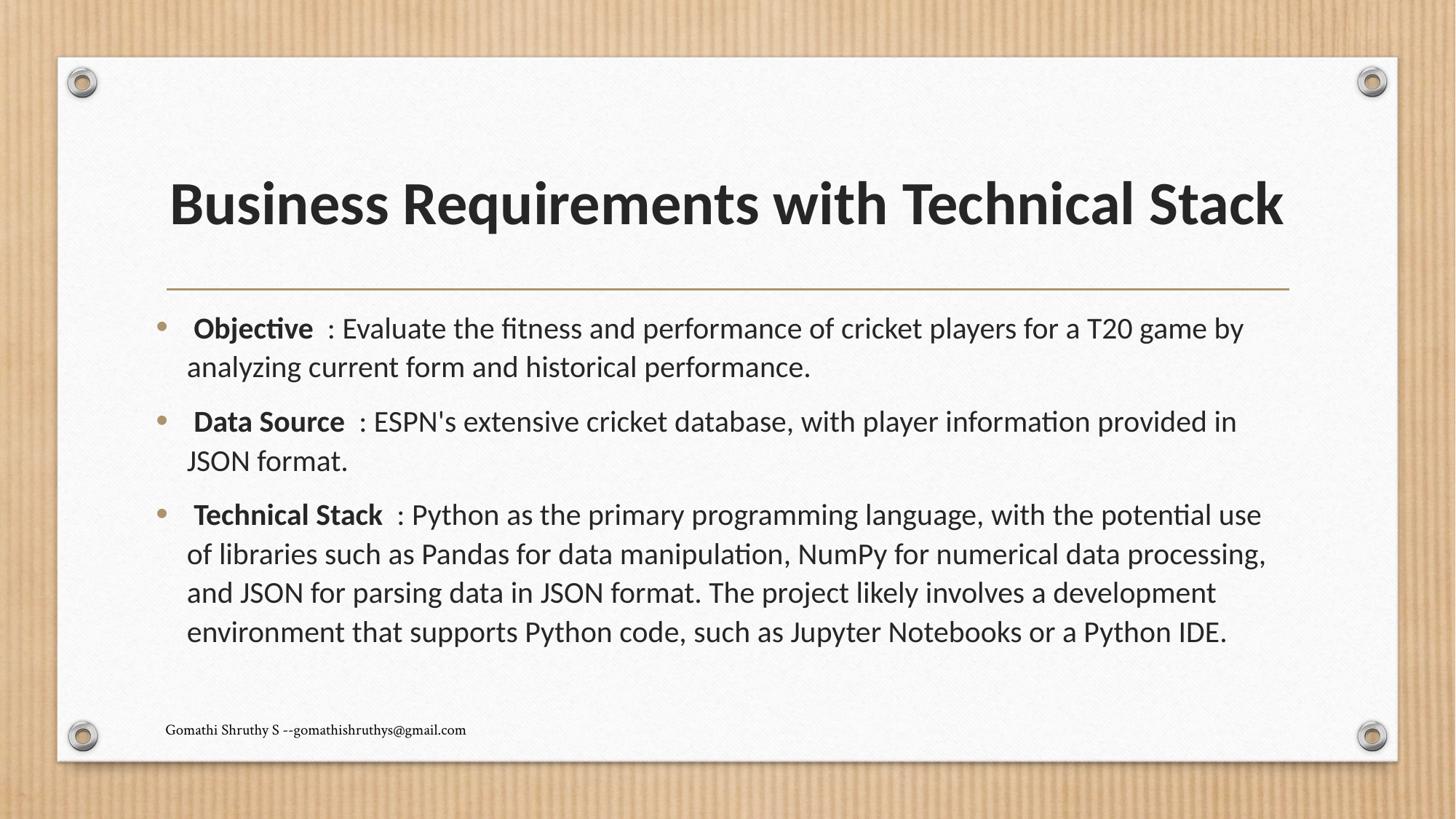

# Business Requirements with Technical Stack
 Objective  : Evaluate the fitness and performance of cricket players for a T20 game by analyzing current form and historical performance.
 Data Source  : ESPN's extensive cricket database, with player information provided in JSON format.
 Technical Stack  : Python as the primary programming language, with the potential use of libraries such as Pandas for data manipulation, NumPy for numerical data processing, and JSON for parsing data in JSON format. The project likely involves a development environment that supports Python code, such as Jupyter Notebooks or a Python IDE.

Gomathi Shruthy S --gomathishruthys@gmail.com